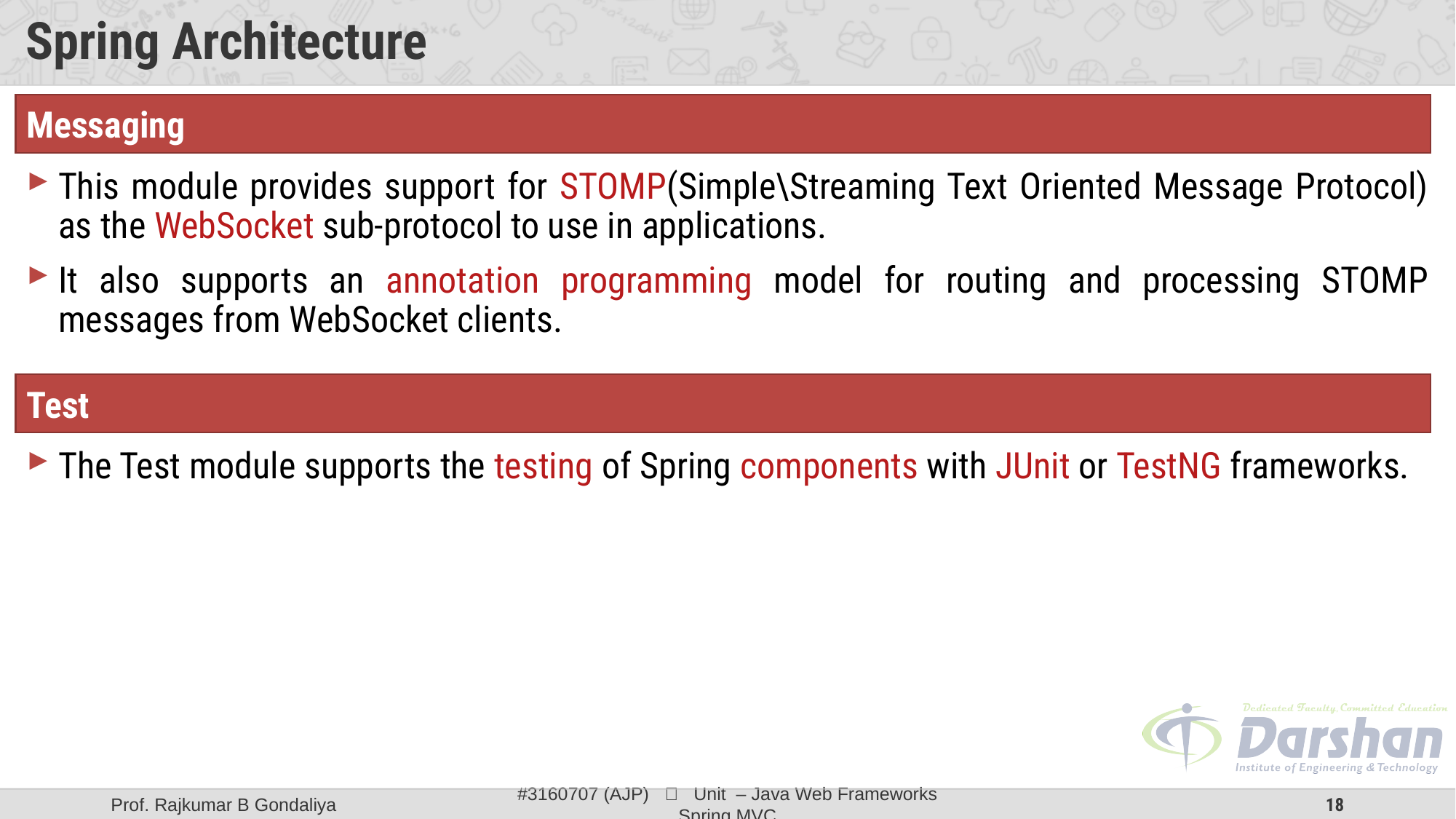

# Spring Architecture
Messaging
This module provides support for STOMP(Simple\Streaming Text Oriented Message Protocol) as the WebSocket sub-protocol to use in applications.
It also supports an annotation programming model for routing and processing STOMP messages from WebSocket clients.

Test
The Test module supports the testing of Spring components with JUnit or TestNG frameworks.